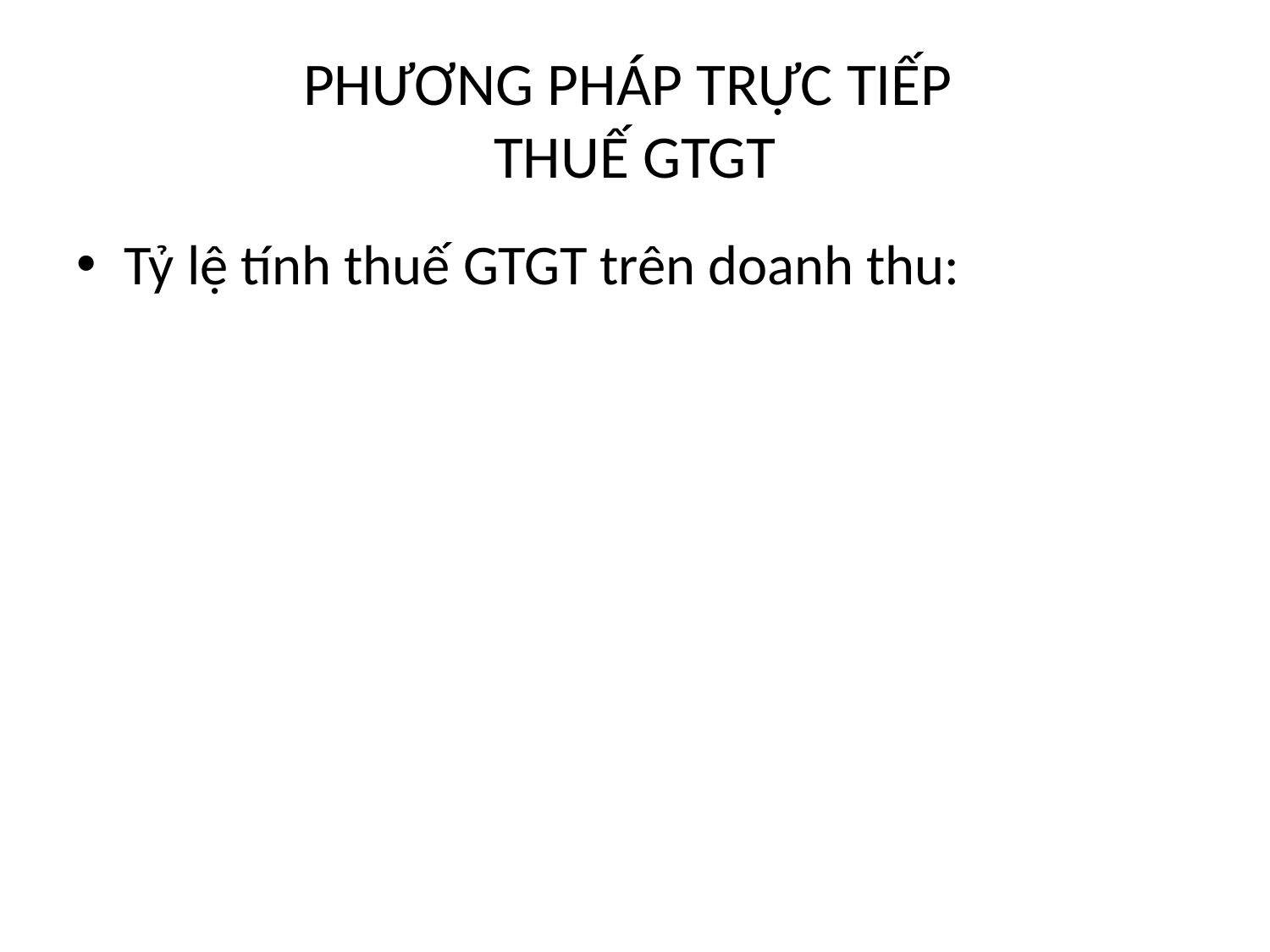

# PHƯƠNG PHÁP TRỰC TIẾP THUẾ GTGT
Tỷ lệ tính thuế GTGT trên doanh thu: